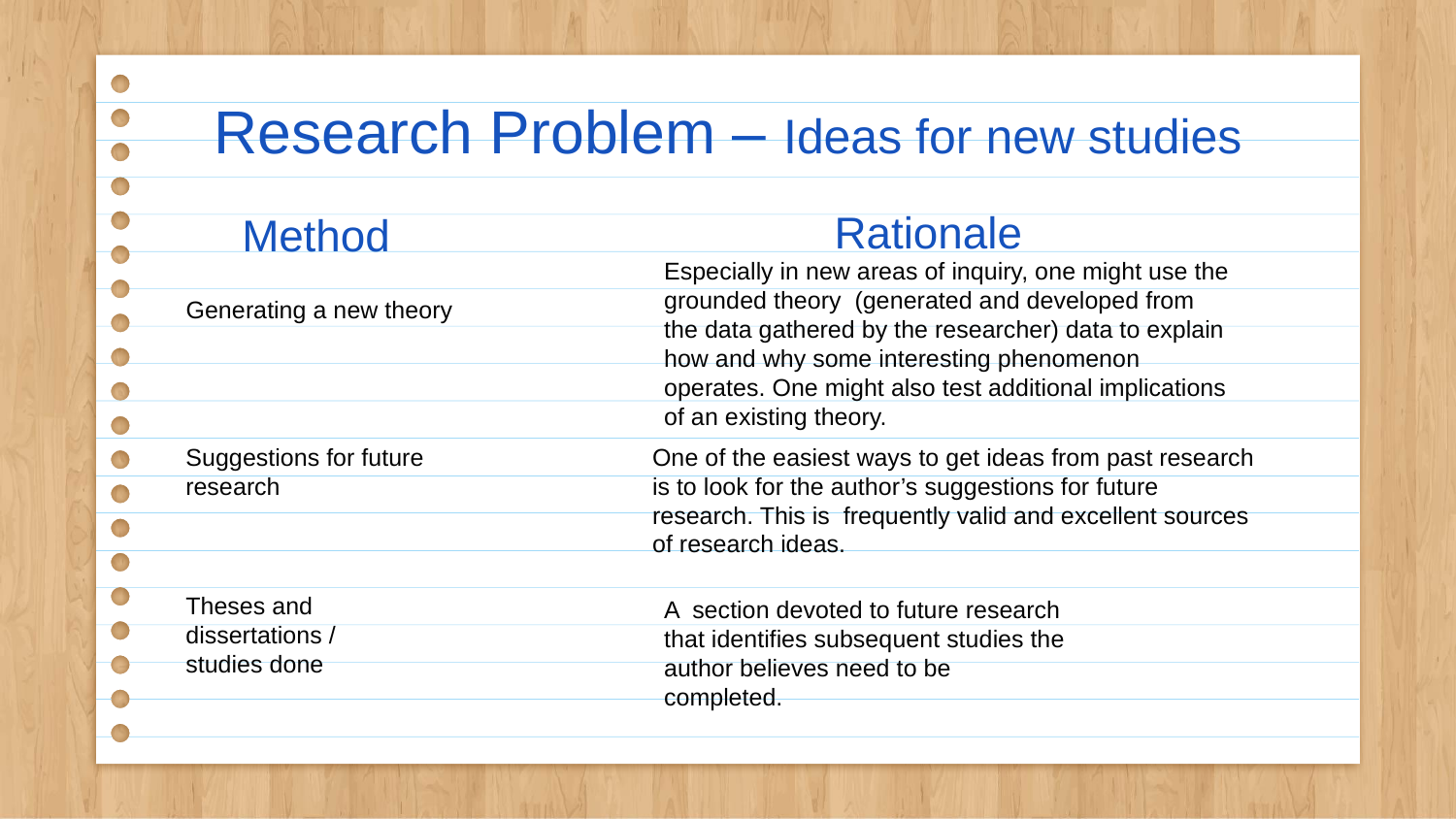

Research Problem – Ideas for new studies
# Rationale
Method
Especially in new areas of inquiry, one might use the grounded theory  (generated and developed from the data gathered by the researcher) data to explain how and why some interesting phenomenon operates. One might also test additional implications of an existing theory.

Generating a new theory

Suggestions for future research
One of the easiest ways to get ideas from past research is to look for the author’s suggestions for future research. This is  frequently valid and excellent sources of research ideas.
Theses and dissertations / studies done
A  section devoted to future research that identifies subsequent studies the author believes need to be completed.